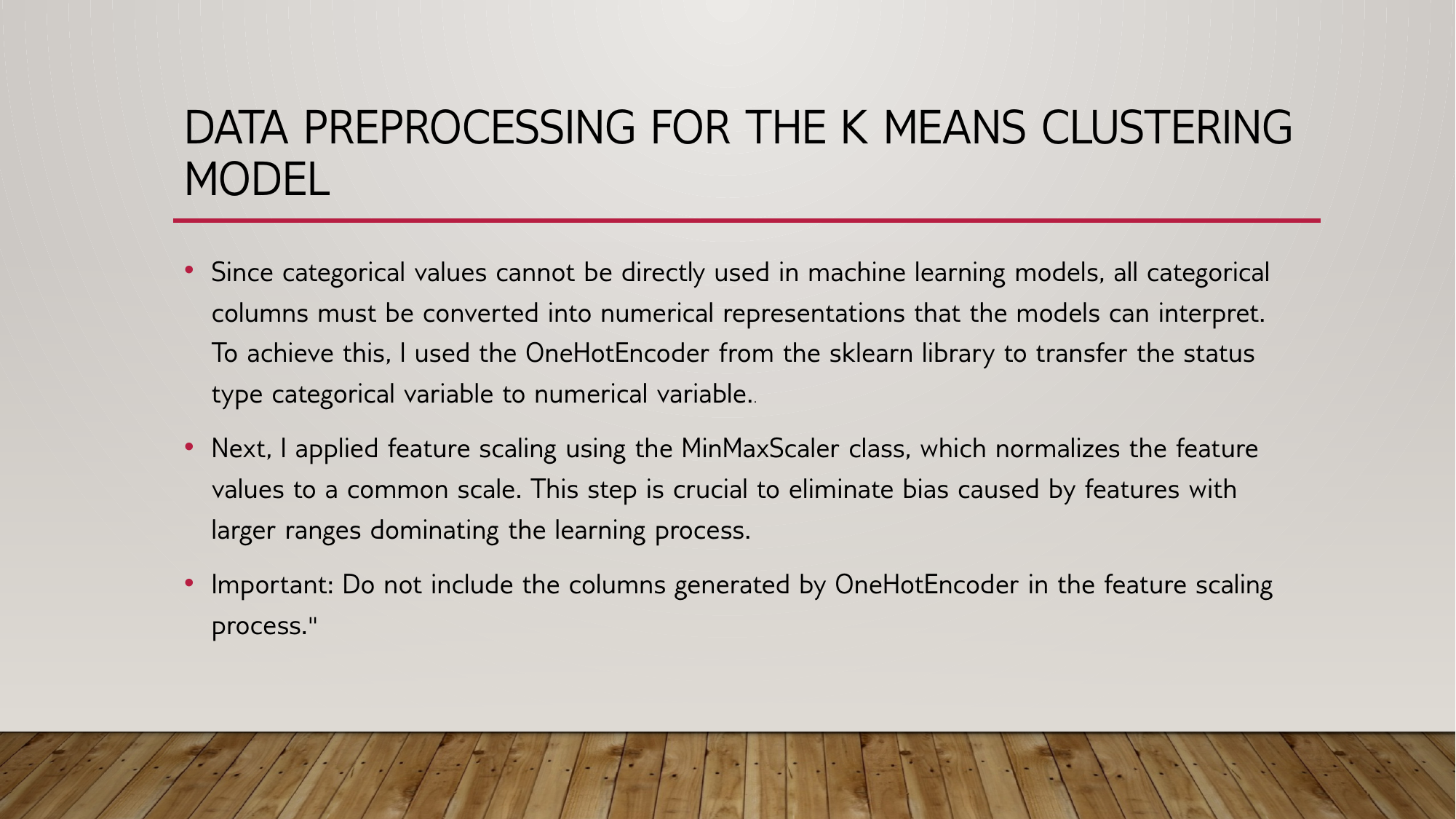

# Data preprocessing for the k means clustering model
Since categorical values cannot be directly used in machine learning models, all categorical columns must be converted into numerical representations that the models can interpret.
To achieve this, I used the OneHotEncoder from the sklearn library to transfer the status type categorical variable to numerical variable..
Next, I applied feature scaling using the MinMaxScaler class, which normalizes the feature values to a common scale. This step is crucial to eliminate bias caused by features with larger ranges dominating the learning process.
Important: Do not include the columns generated by OneHotEncoder in the feature scaling process."